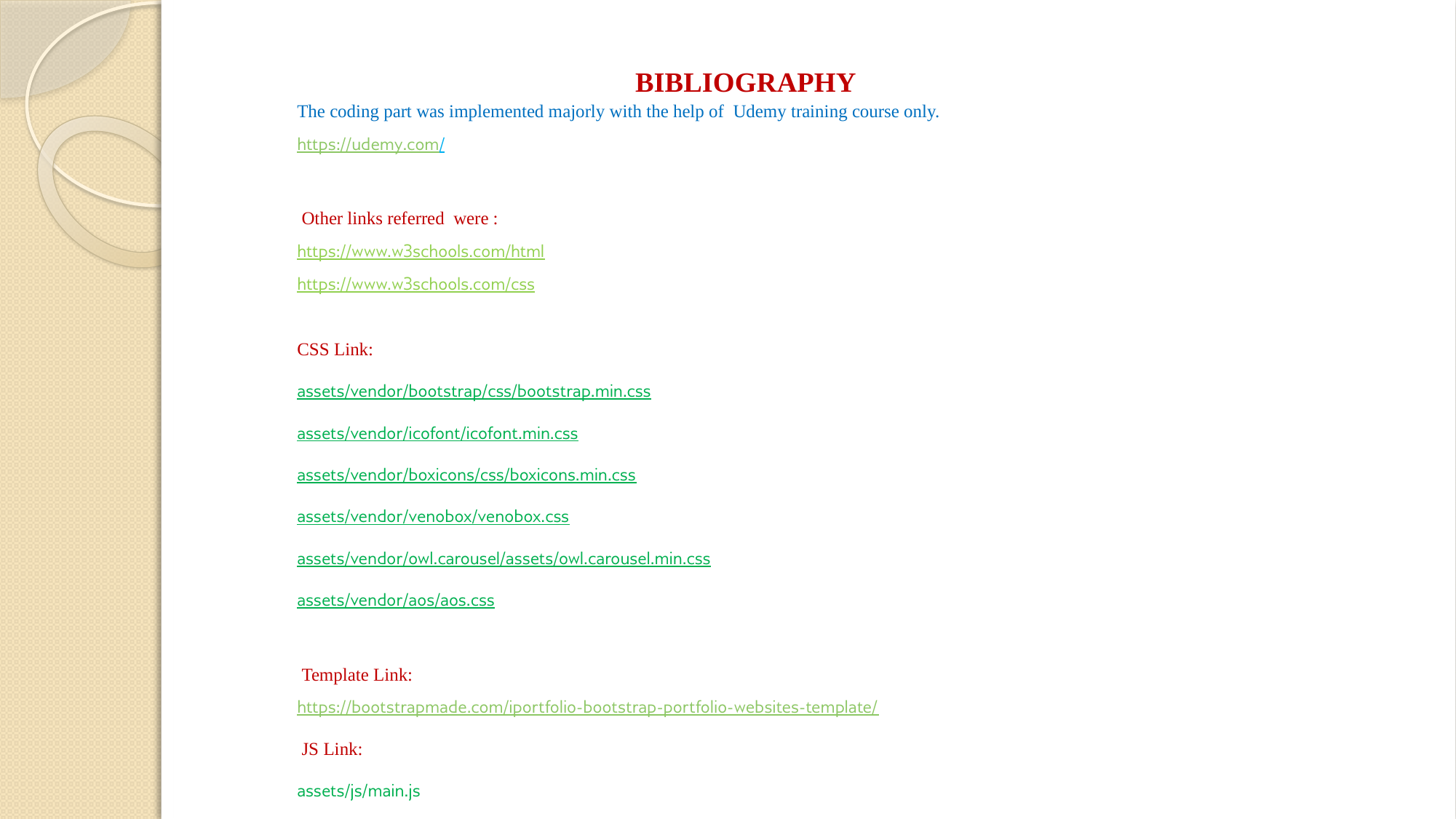

# BIBLIOGRAPHY
The coding part was implemented majorly with the help of  Udemy training course only.
https://udemy.com/
 Other links referred  were :
https://www.w3schools.com/html
https://www.w3schools.com/css
CSS Link:
assets/vendor/bootstrap/css/bootstrap.min.css
assets/vendor/icofont/icofont.min.css
assets/vendor/boxicons/css/boxicons.min.css
assets/vendor/venobox/venobox.css
assets/vendor/owl.carousel/assets/owl.carousel.min.css
assets/vendor/aos/aos.css
 Template Link:
https://bootstrapmade.com/iportfolio-bootstrap-portfolio-websites-template/
 JS Link:
assets/js/main.js